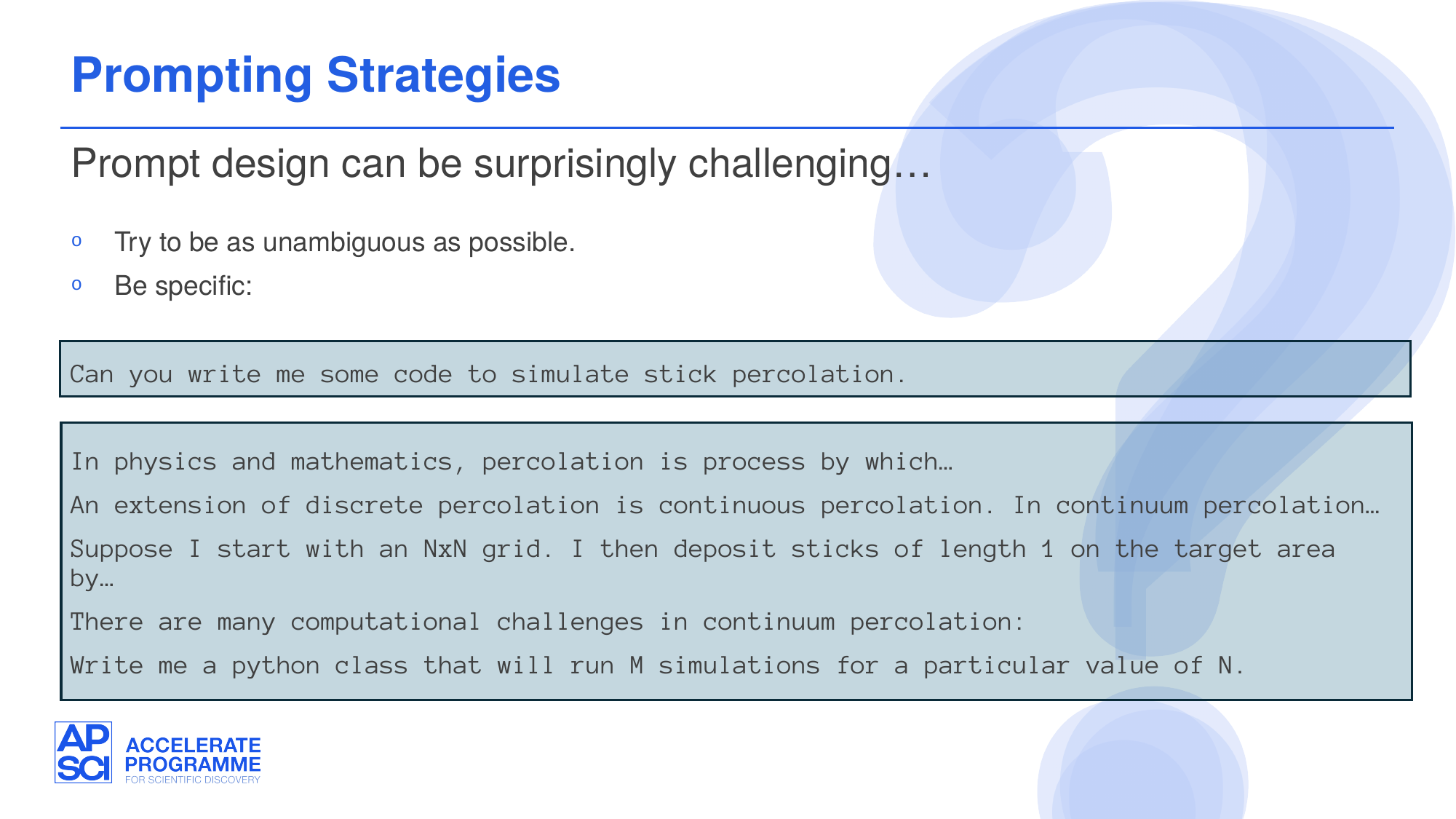

Prompting Strategies
Prompt design can be surprisingly challenging…
Try to be as unambiguous as possible.
Be specific:

Can you write me some code to simulate stick percolation.

In physics and mathematics, percolation is process by which…
An extension of discrete percolation is continuous percolation. In continuum percolation…
Suppose I start with an NxN grid. I then deposit sticks of length 1 on the target area by…
There are many computational challenges in continuum percolation:
Write me a python class that will run M simulations for a particular value of N.